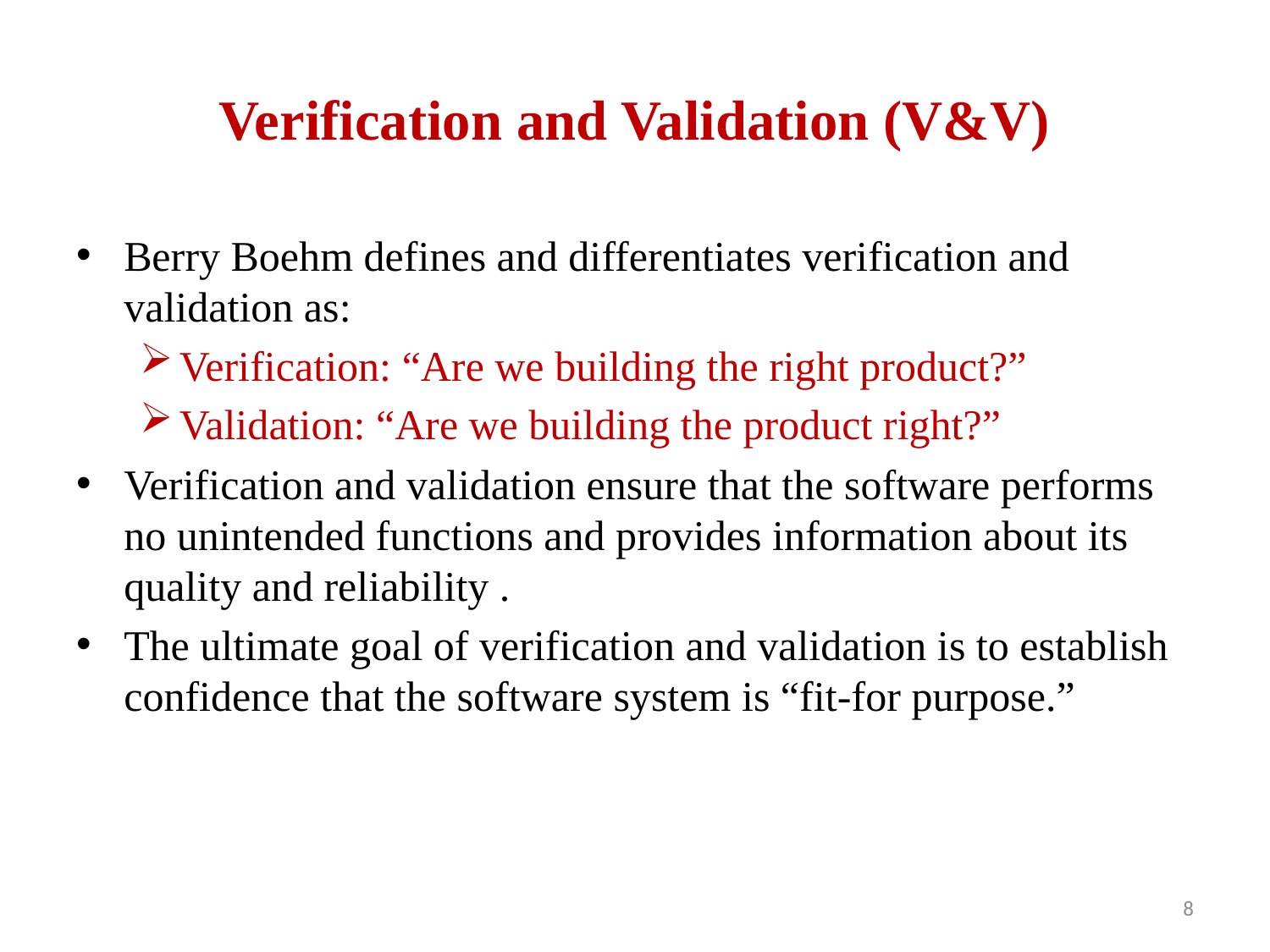

# Verification and Validation (V&V)
Berry Boehm defines and differentiates verification and validation as:
Verification: “Are we building the right product?”
Validation: “Are we building the product right?”
Verification and validation ensure that the software performs no unintended functions and provides information about its quality and reliability .
The ultimate goal of verification and validation is to establish confidence that the software system is “fit-for purpose.”

8